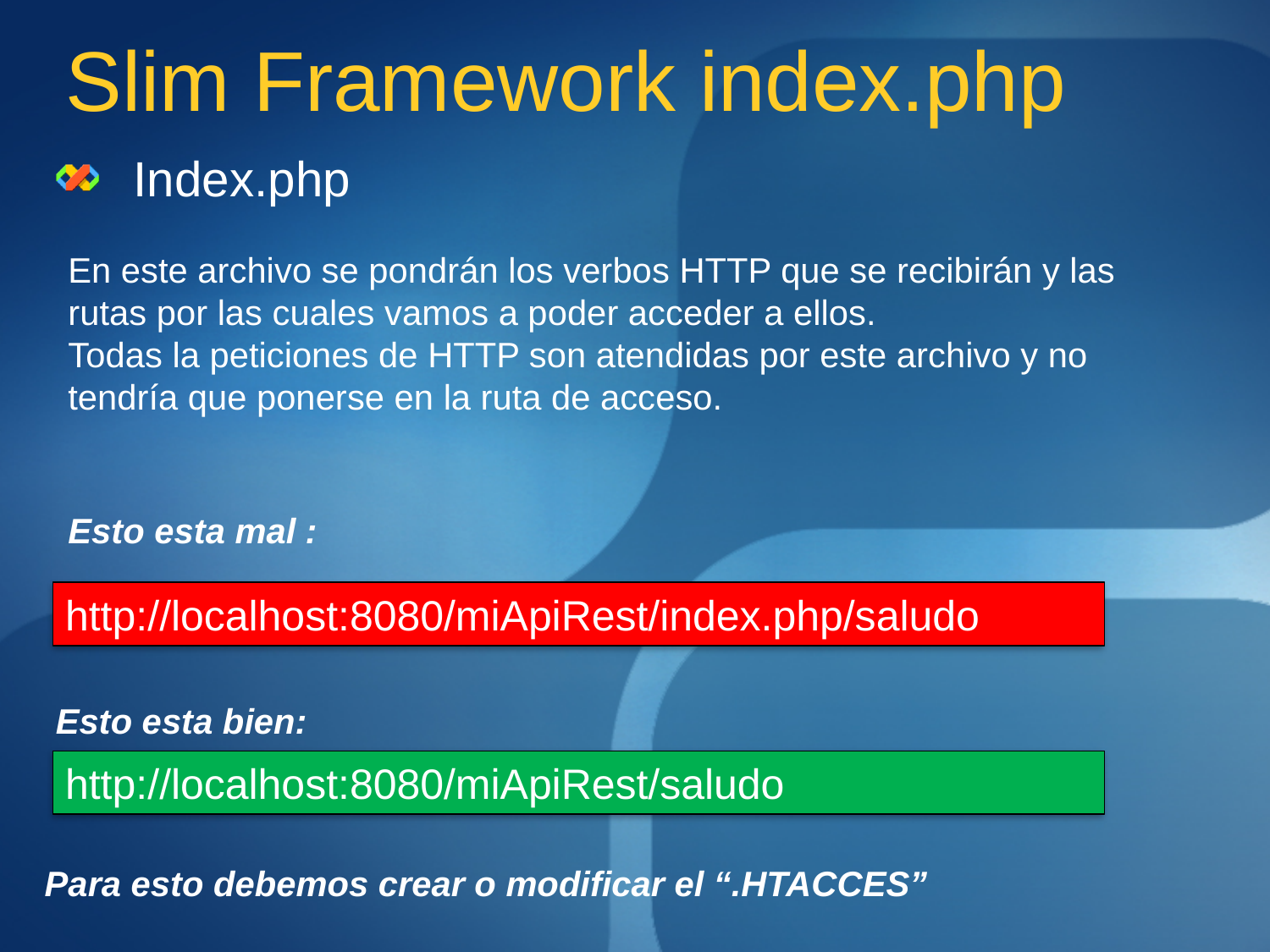

# Slim Framework index.php
Index.php
En este archivo se pondrán los verbos HTTP que se recibirán y las rutas por las cuales vamos a poder acceder a ellos.
Todas la peticiones de HTTP son atendidas por este archivo y no tendría que ponerse en la ruta de acceso.

Esto esta mal :
http://localhost:8080/miApiRest/index.php/saludo
Esto esta bien:
http://localhost:8080/miApiRest/saludo
Para esto debemos crear o modificar el “.HTACCES”